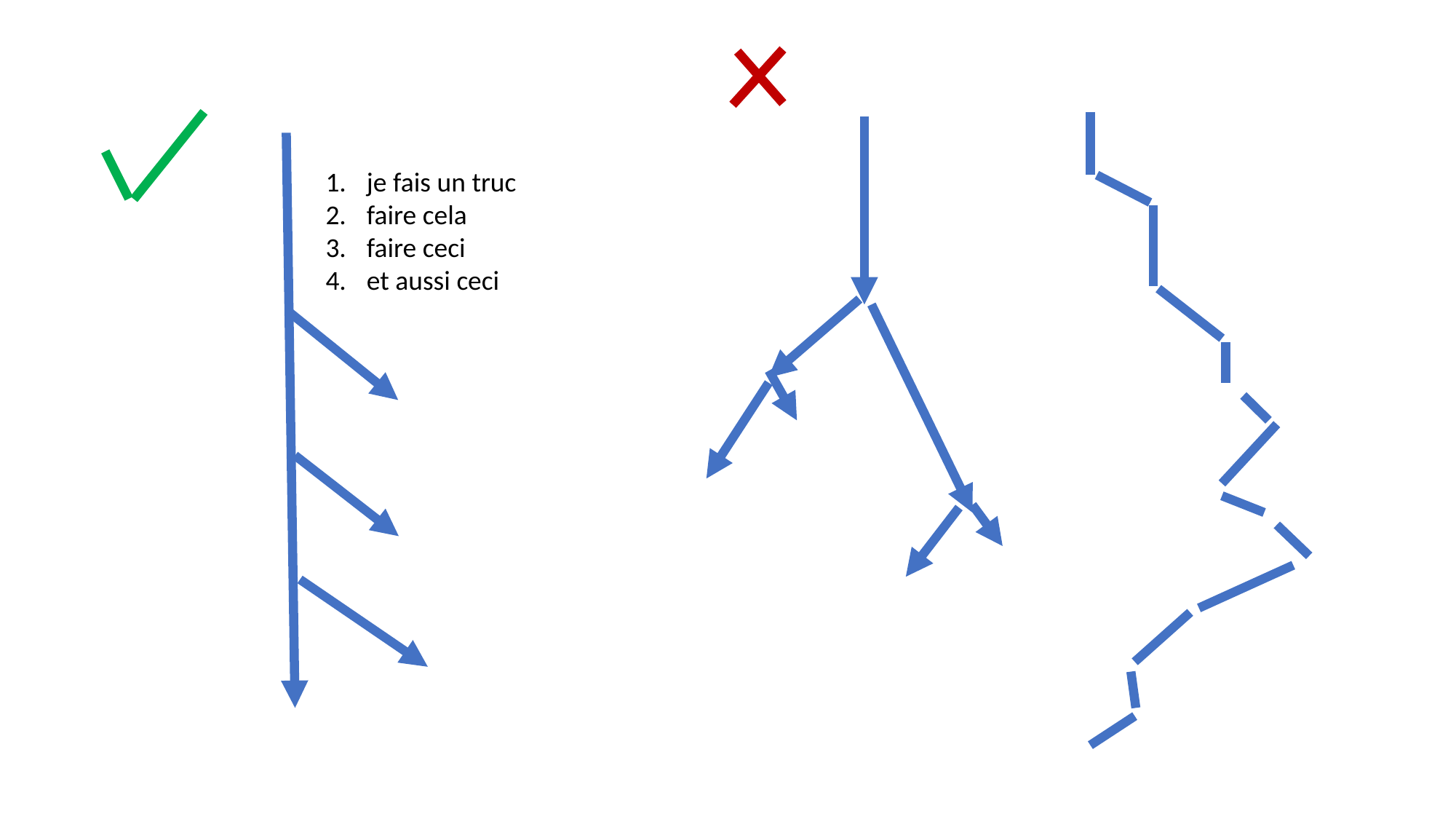

je fais un truc
faire cela
faire ceci
et aussi ceci